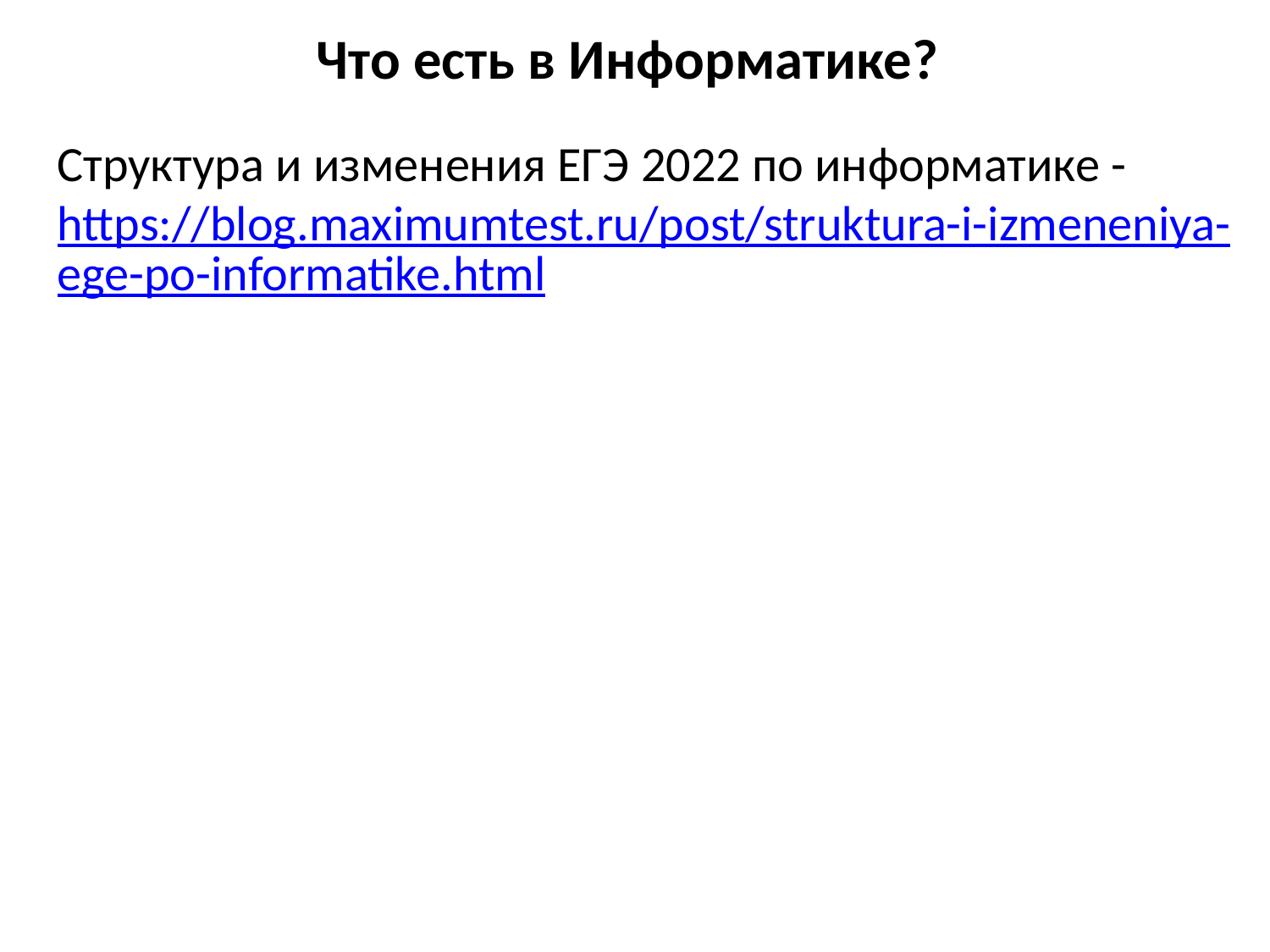

# Что есть в Информатике?
Структура и изменения ЕГЭ 2022 по информатике - https://blog.maximumtest.ru/post/struktura-i-izmeneniya-ege-po-informatike.html